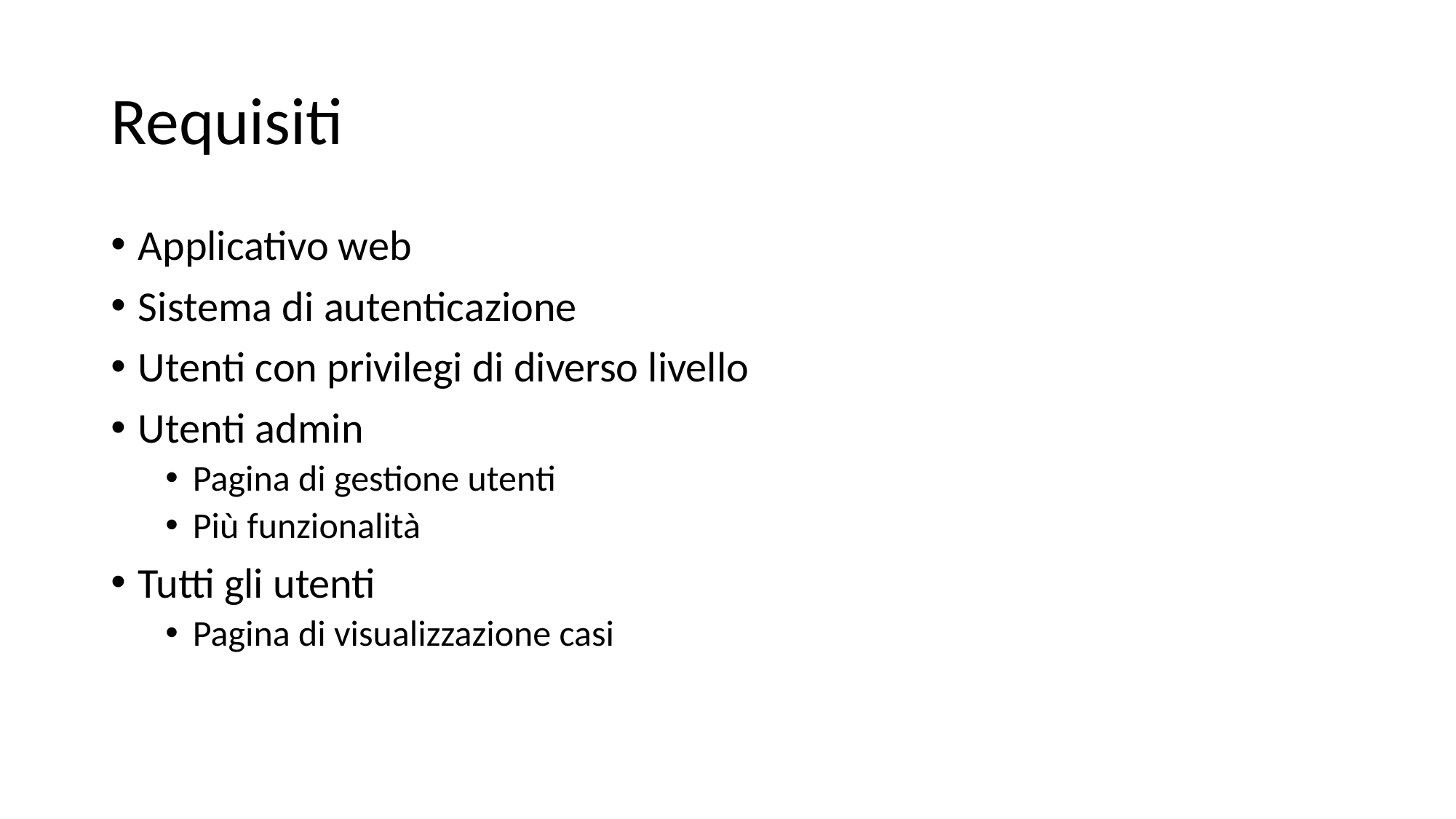

# Requisiti
Applicativo web
Sistema di autenticazione
Utenti con privilegi di diverso livello
Utenti admin
Pagina di gestione utenti
Più funzionalità
Tutti gli utenti
Pagina di visualizzazione casi